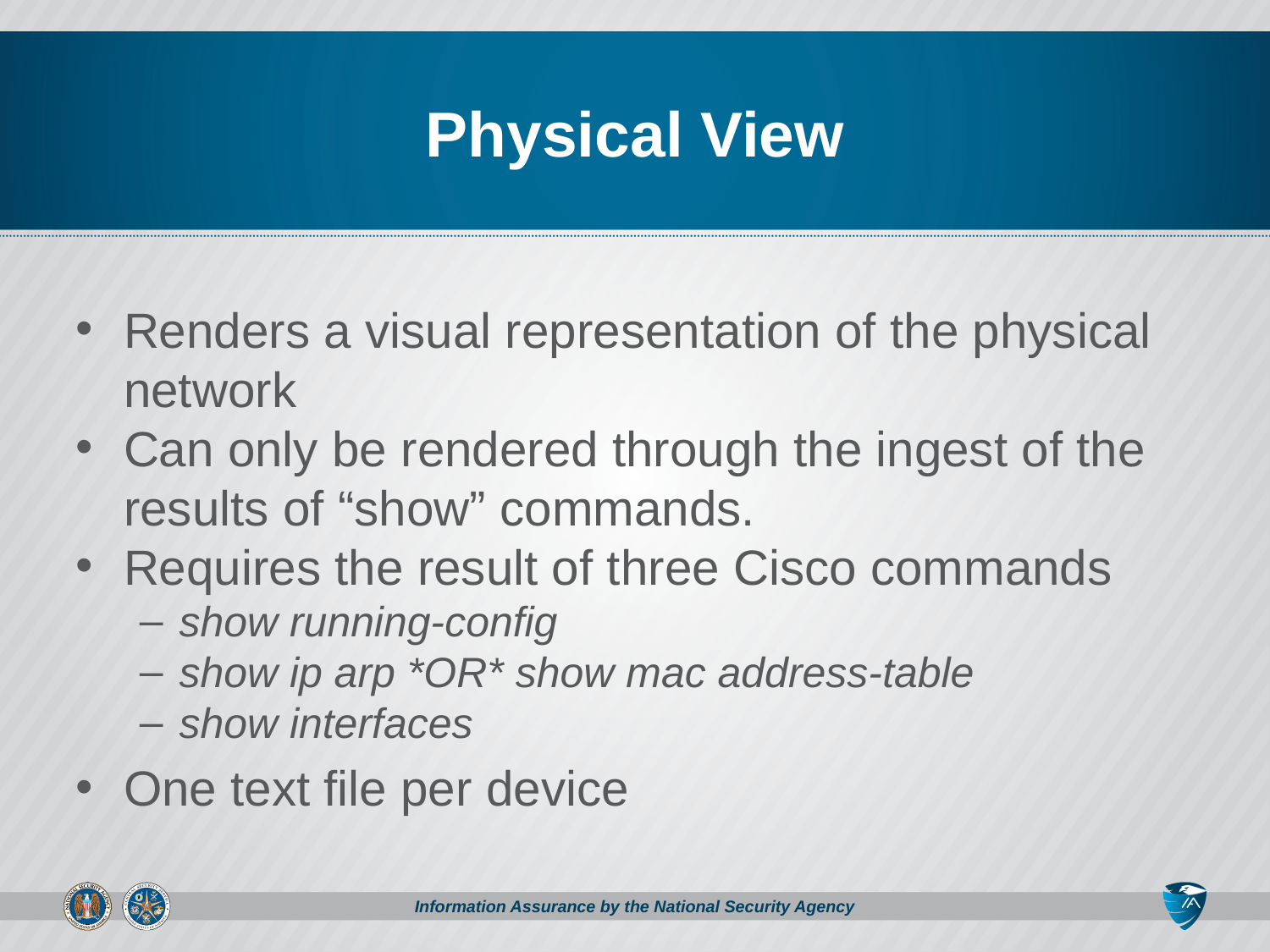

# Physical View
Renders a visual representation of the physical network
Can only be rendered through the ingest of the results of “show” commands.
Requires the result of three Cisco commands
show running-config
show ip arp *OR* show mac address-table
show interfaces
One text file per device